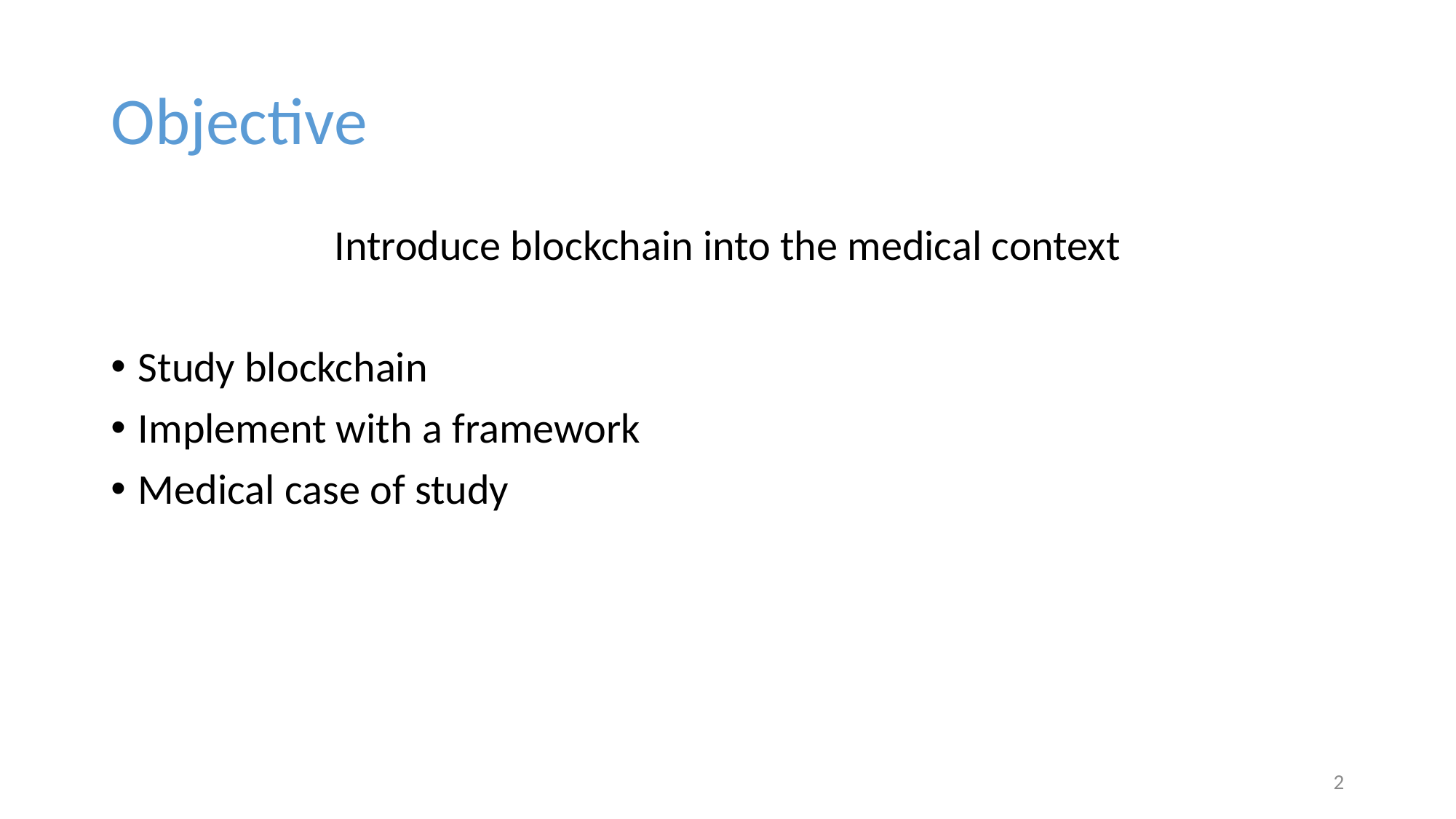

# Objective
Introduce blockchain into the medical context

Study blockchain
Implement with a framework
Medical case of study
2